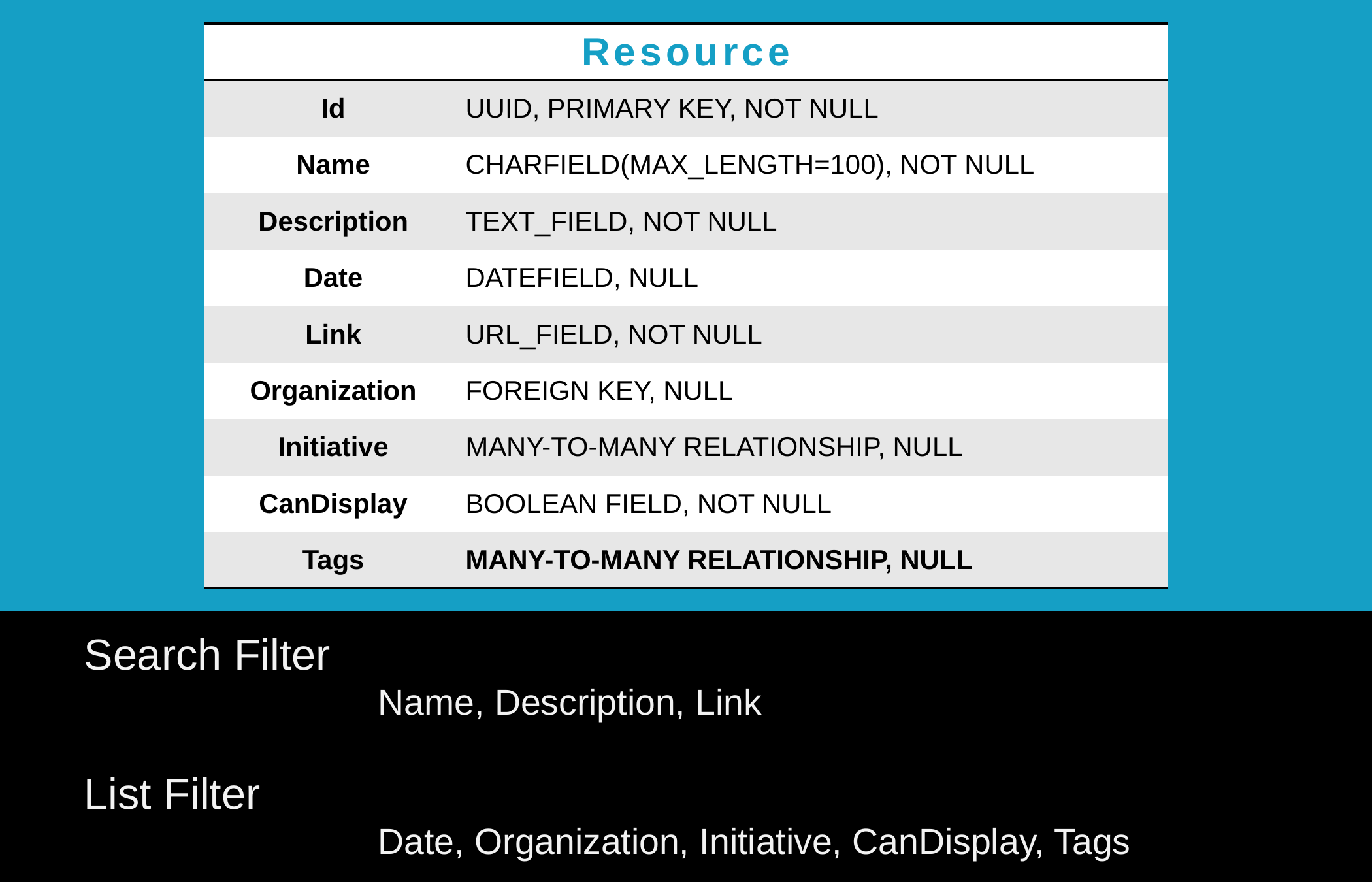

| Resource |  |
| --- | --- |
| Id | UUID, PRIMARY KEY, NOT NULL |
| Name | CHARFIELD(MAX\_LENGTH=100), NOT NULL |
| Description | TEXT\_FIELD, NOT NULL |
| Date | DATEFIELD, NULL |
| Link | URL\_FIELD, NOT NULL |
| Organization | FOREIGN KEY, NULL |
| Initiative | MANY-TO-MANY RELATIONSHIP, NULL |
| CanDisplay | BOOLEAN FIELD, NOT NULL |
| Tags | MANY-TO-MANY RELATIONSHIP, NULL |

Search Filter
Name, Description, Link

List Filter
Date, Organization, Initiative, CanDisplay, Tags